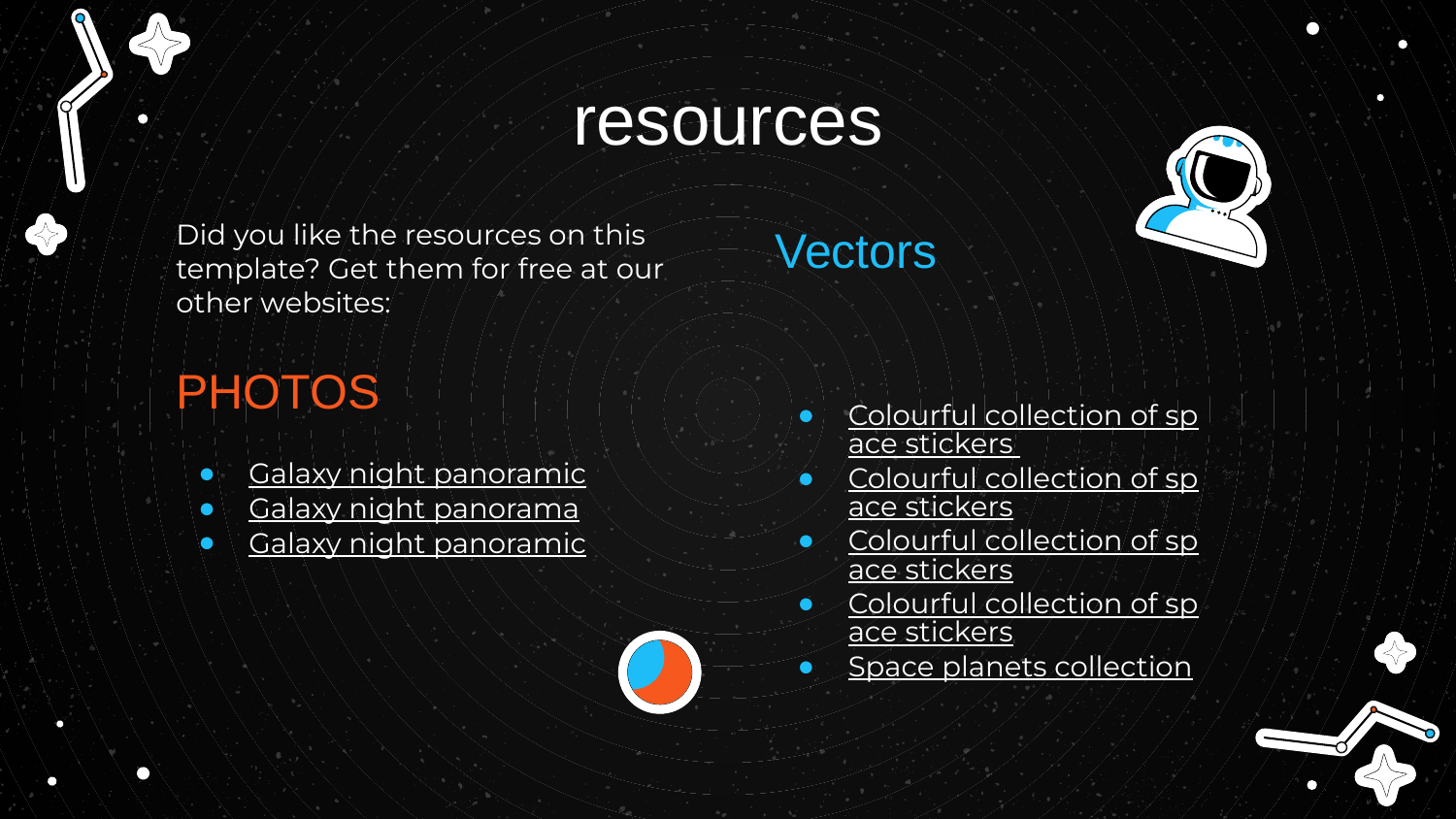

# resources

Did you like the resources on this template? Get them for free at our other websites:
Vectors
Colourful collection of space stickers
Colourful collection of space stickers
Colourful collection of space stickers
Colourful collection of space stickers
Space planets collection
PHOTOS
Galaxy night panoramic
Galaxy night panorama
Galaxy night panoramic